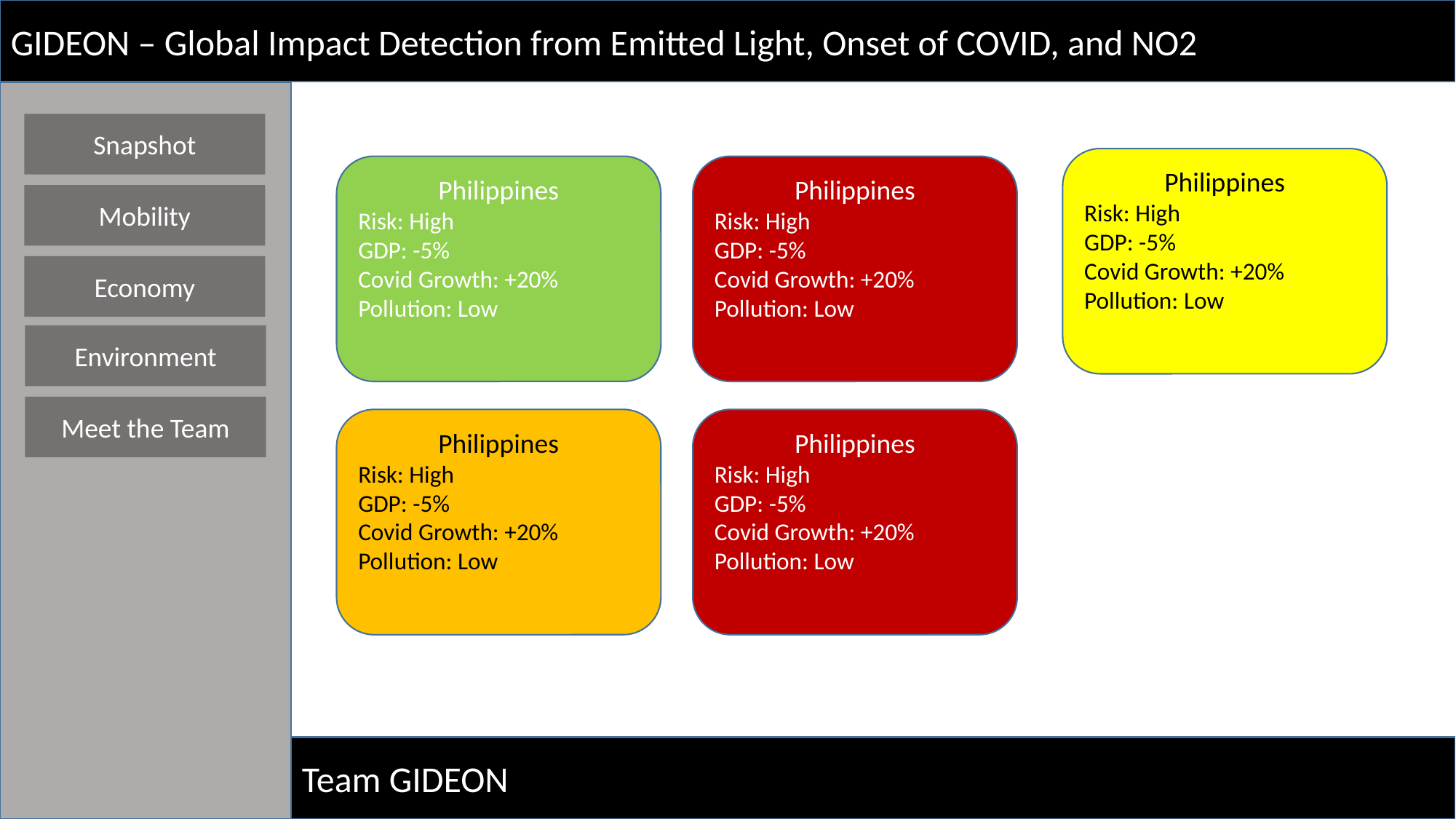

GIDEON – Global Impact Detection from Emitted Light, Onset of COVID, and NO2

Snapshot
Philippines
Risk: High
GDP: -5%
Covid Growth: +20%
Pollution: Low
Philippines
Risk: High
GDP: -5%
Covid Growth: +20%
Pollution: Low
Philippines
Risk: High
GDP: -5%
Covid Growth: +20%
Pollution: Low
Mobility
Economy
Environment
Meet the Team
Philippines
Risk: High
GDP: -5%
Covid Growth: +20%
Pollution: Low
Philippines
Risk: High
GDP: -5%
Covid Growth: +20%
Pollution: Low
Team GIDEON